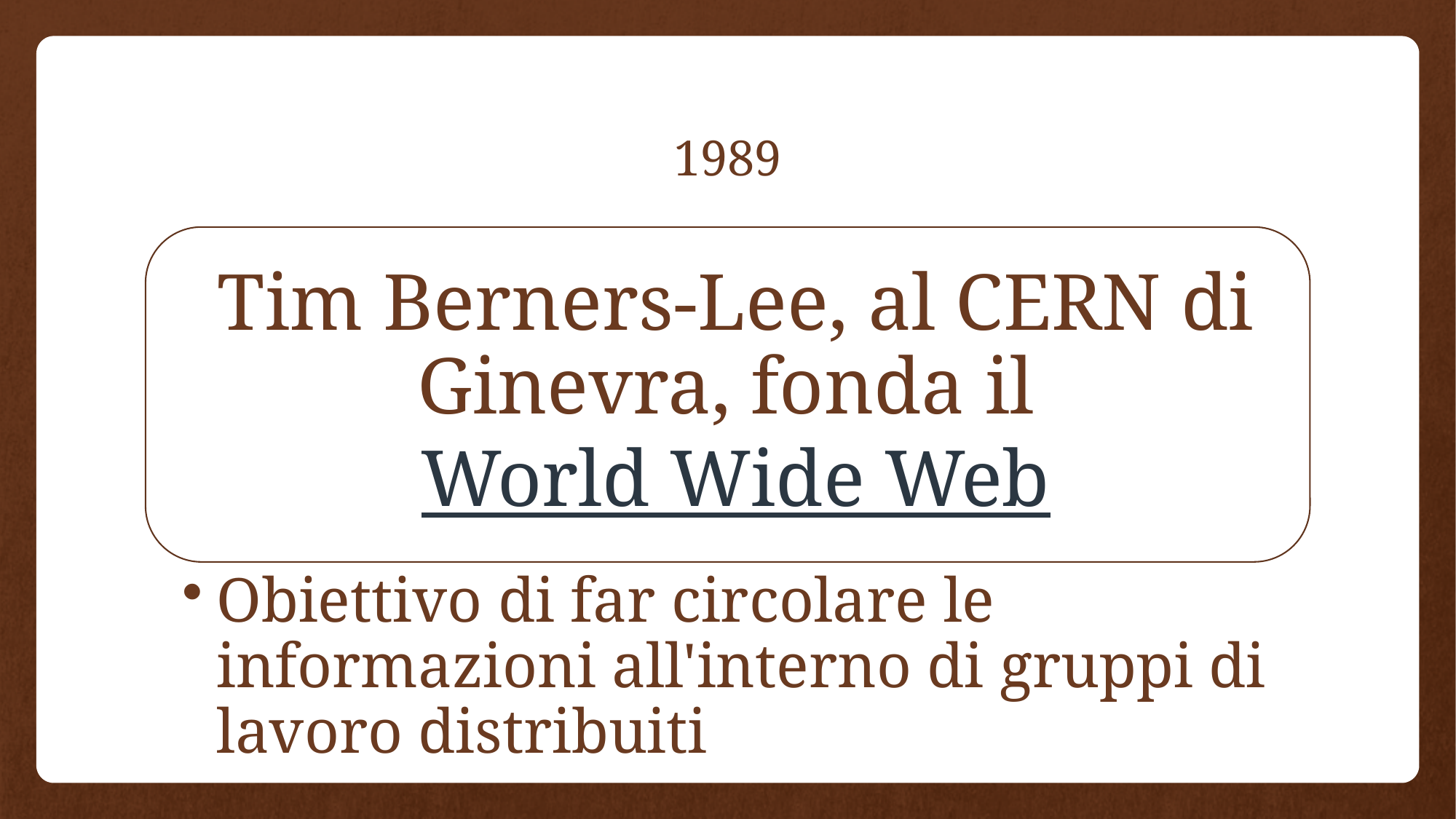

# 1989
Tim Berners-Lee, al CERN di Ginevra, fonda il World Wide Web
Obiettivo di far circolare le informazioni all'interno di gruppi di lavoro distribuiti